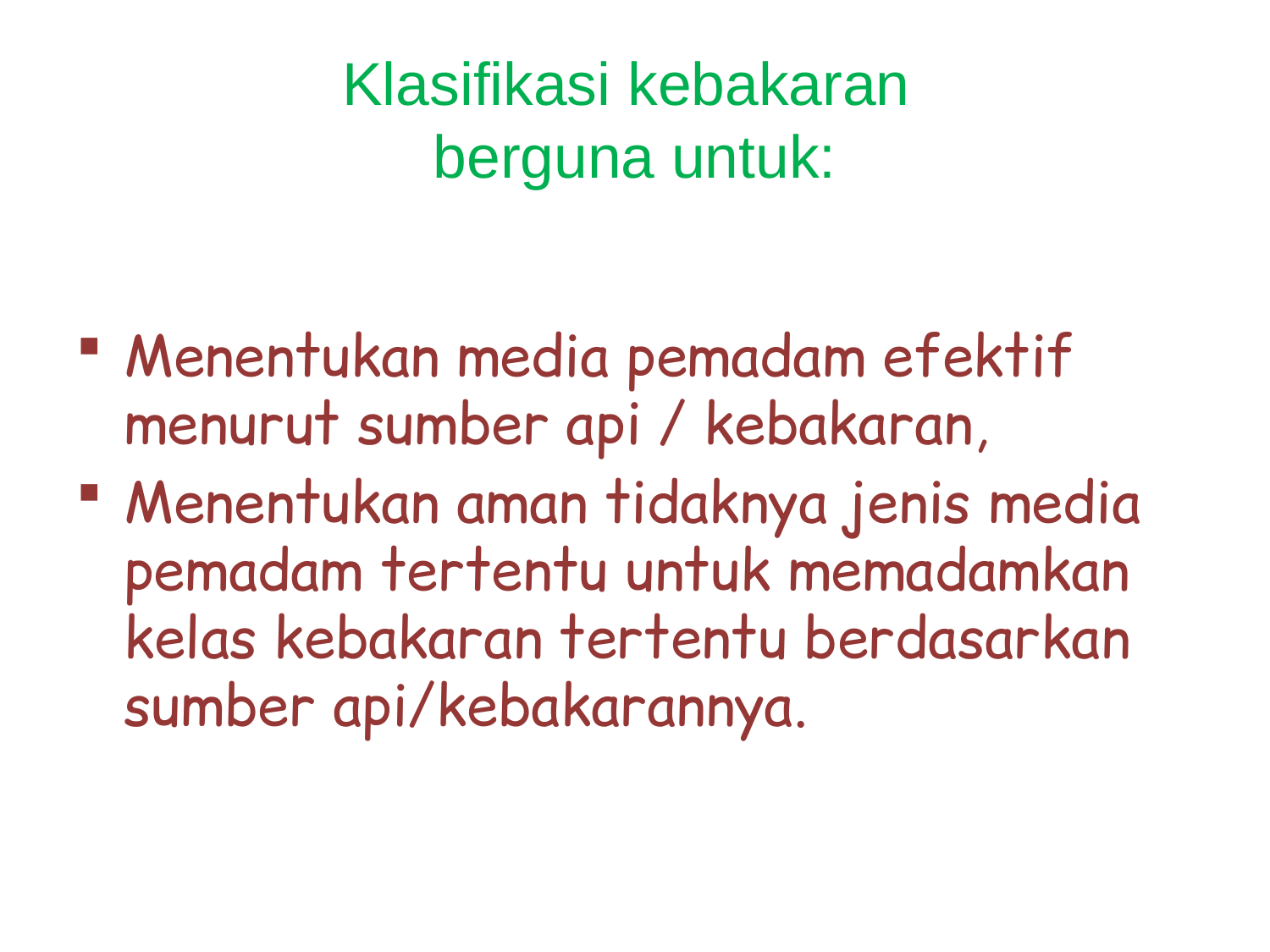

# Klasifikasi kebakaran berguna untuk:
Menentukan media pemadam efektif menurut sumber api / kebakaran,
Menentukan aman tidaknya jenis media pemadam tertentu untuk memadamkan kelas kebakaran tertentu berdasarkan sumber api/kebakarannya.